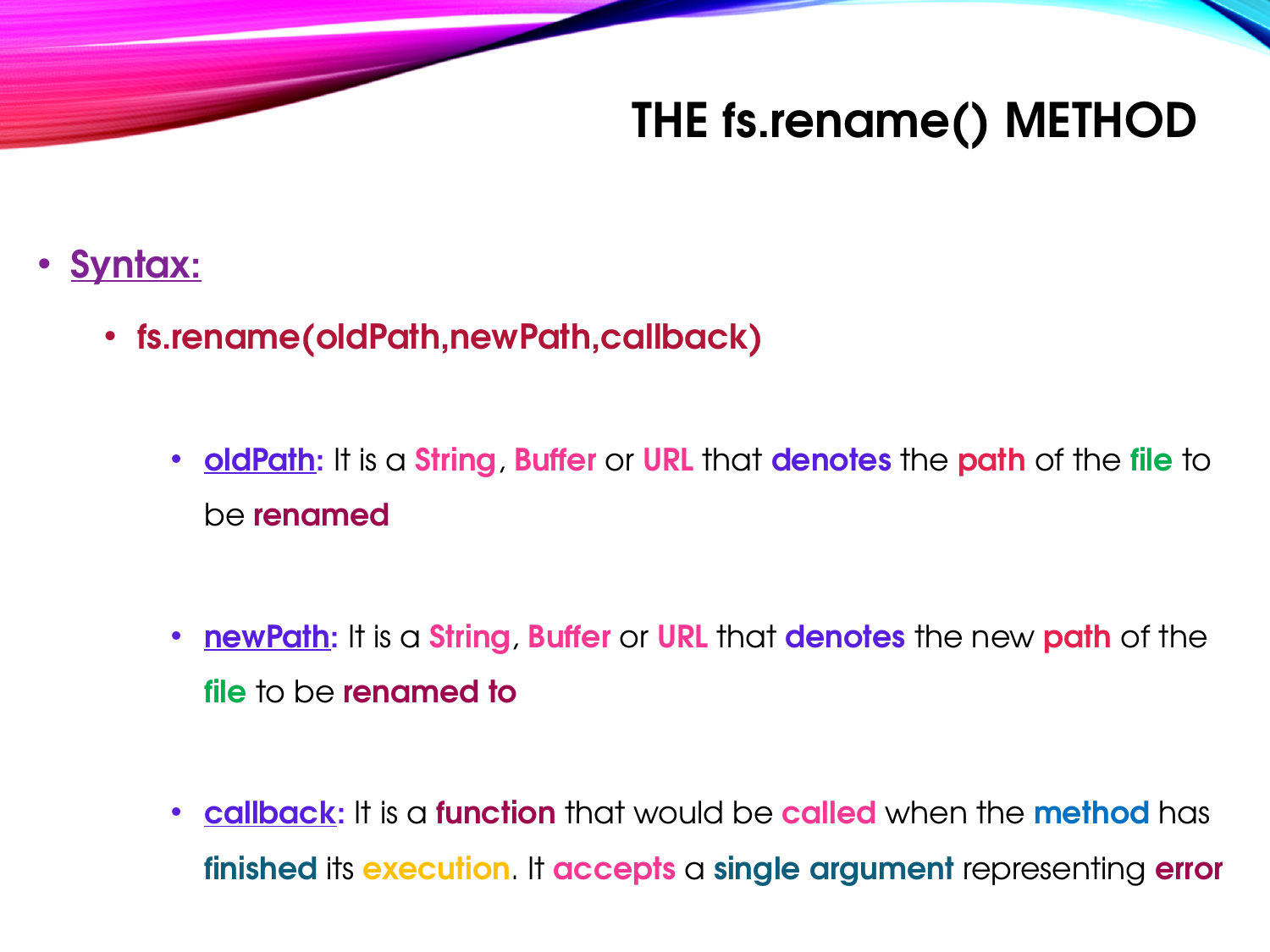

# The fs.rename() method
Syntax:
fs.rename(oldPath,newPath,callback)

oldPath: It is a String, Buffer or URL that denotes the path of the file to be renamed

newPath: It is a String, Buffer or URL that denotes the new path of the file to be renamed to

callback: It is a function that would be called when the method has finished its execution. It accepts a single argument representing error